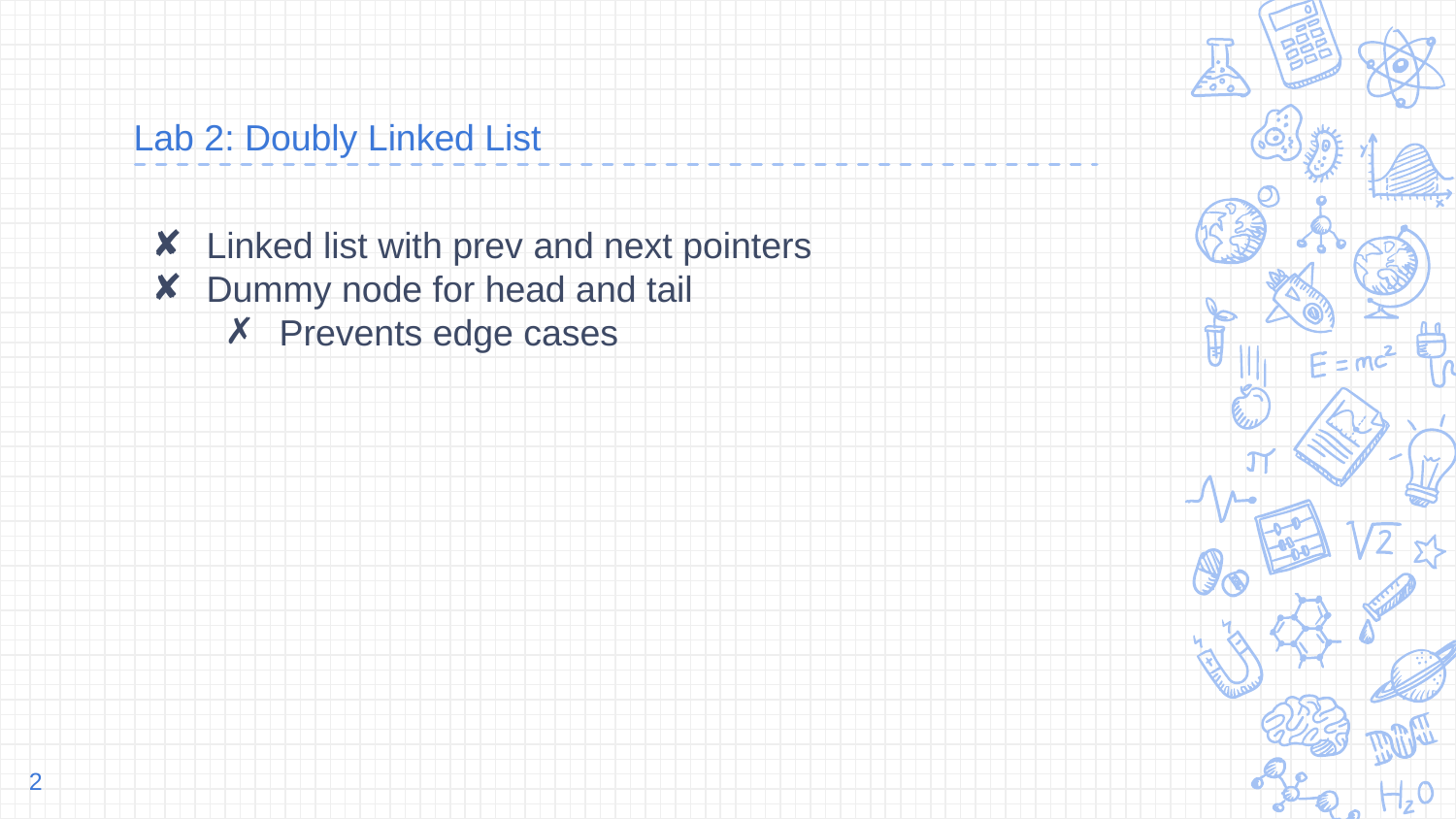

# Lab 2: Doubly Linked List
Linked list with prev and next pointers
Dummy node for head and tail
Prevents edge cases
2